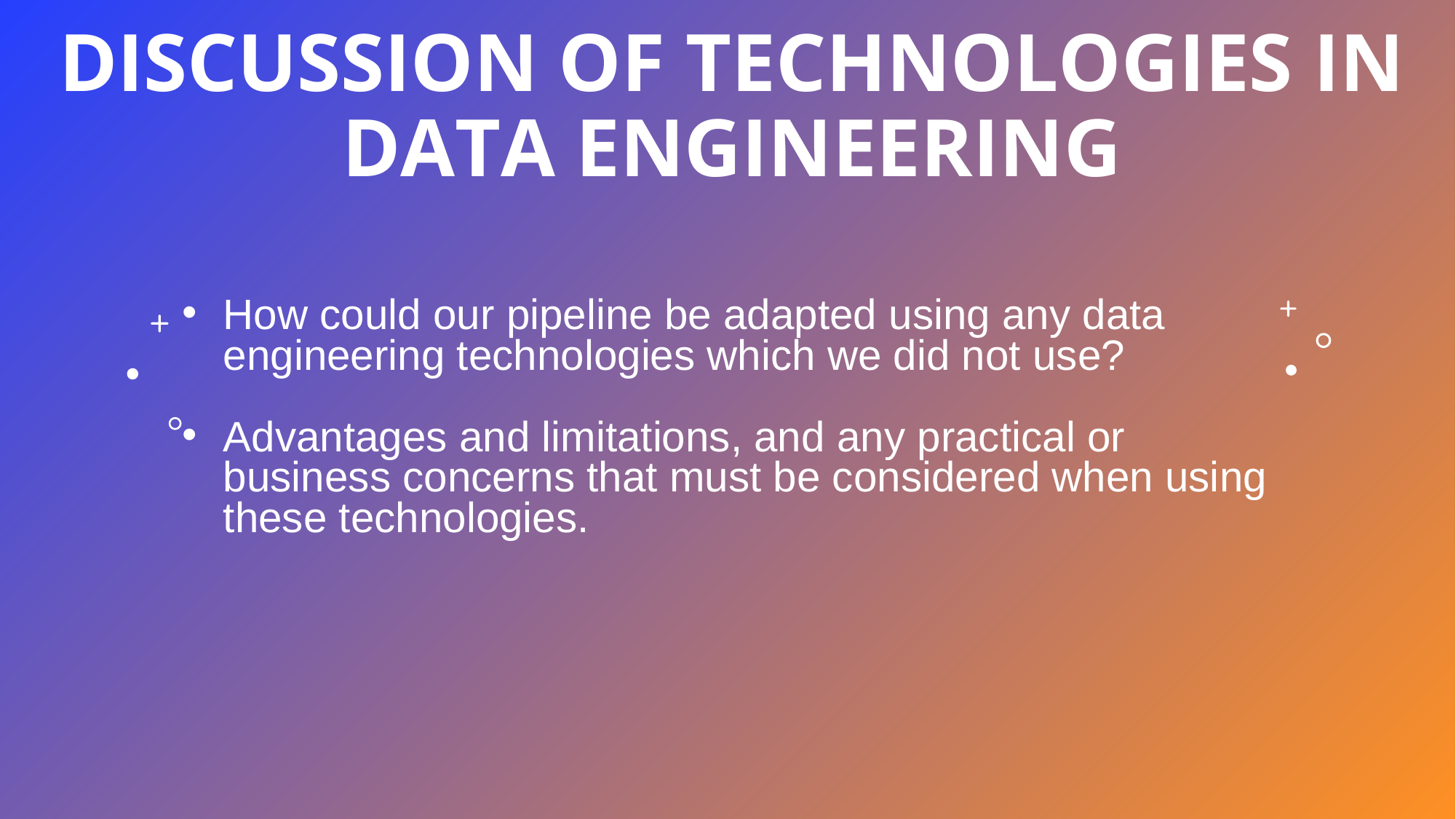

# DISCUSSION OF TECHNOLOGIES IN DATA ENGINEERING

How could our pipeline be adapted using any data engineering technologies which we did not use?

Advantages and limitations, and any practical or business concerns that must be considered when using these technologies.